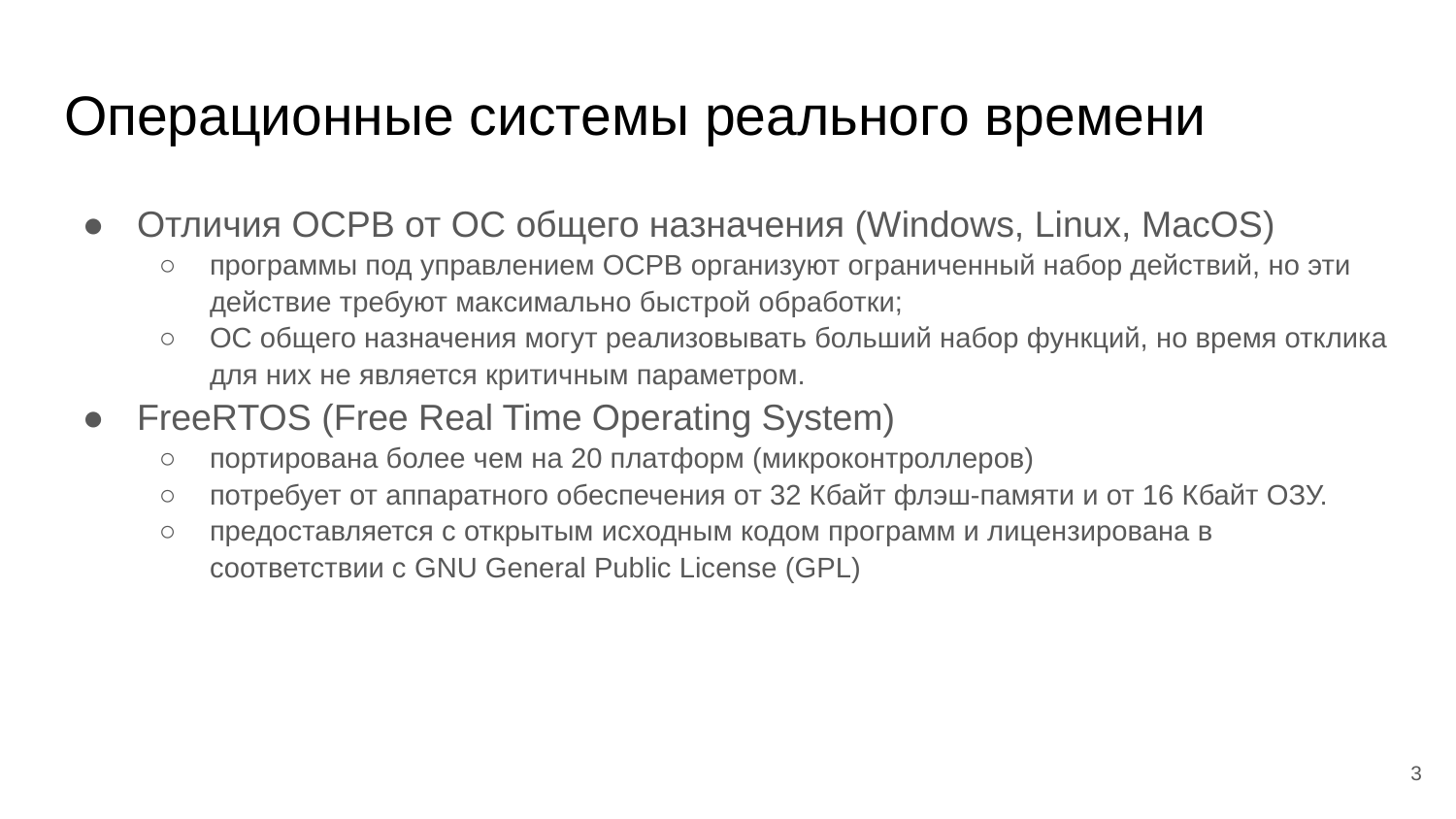

# Операционные системы реального времени
Отличия ОСРВ от ОС общего назначения (Windows, Linux, MacOS)
программы под управлением ОСРВ организуют ограниченный набор действий, но эти действие требуют максимально быстрой обработки;
ОС общего назначения могут реализовывать больший набор функций, но время отклика для них не является критичным параметром.
FreeRTOS (Free Real Time Operating System)
портирована более чем на 20 платформ (микроконтроллеров)
потребует от аппаратного обеспечения от 32 Кбайт флэш-памяти и от 16 Кбайт ОЗУ.
предоставляет­ся с открытым исходным кодом программ и лицензирована в соответствии с GNU General Public License (GPL)
3